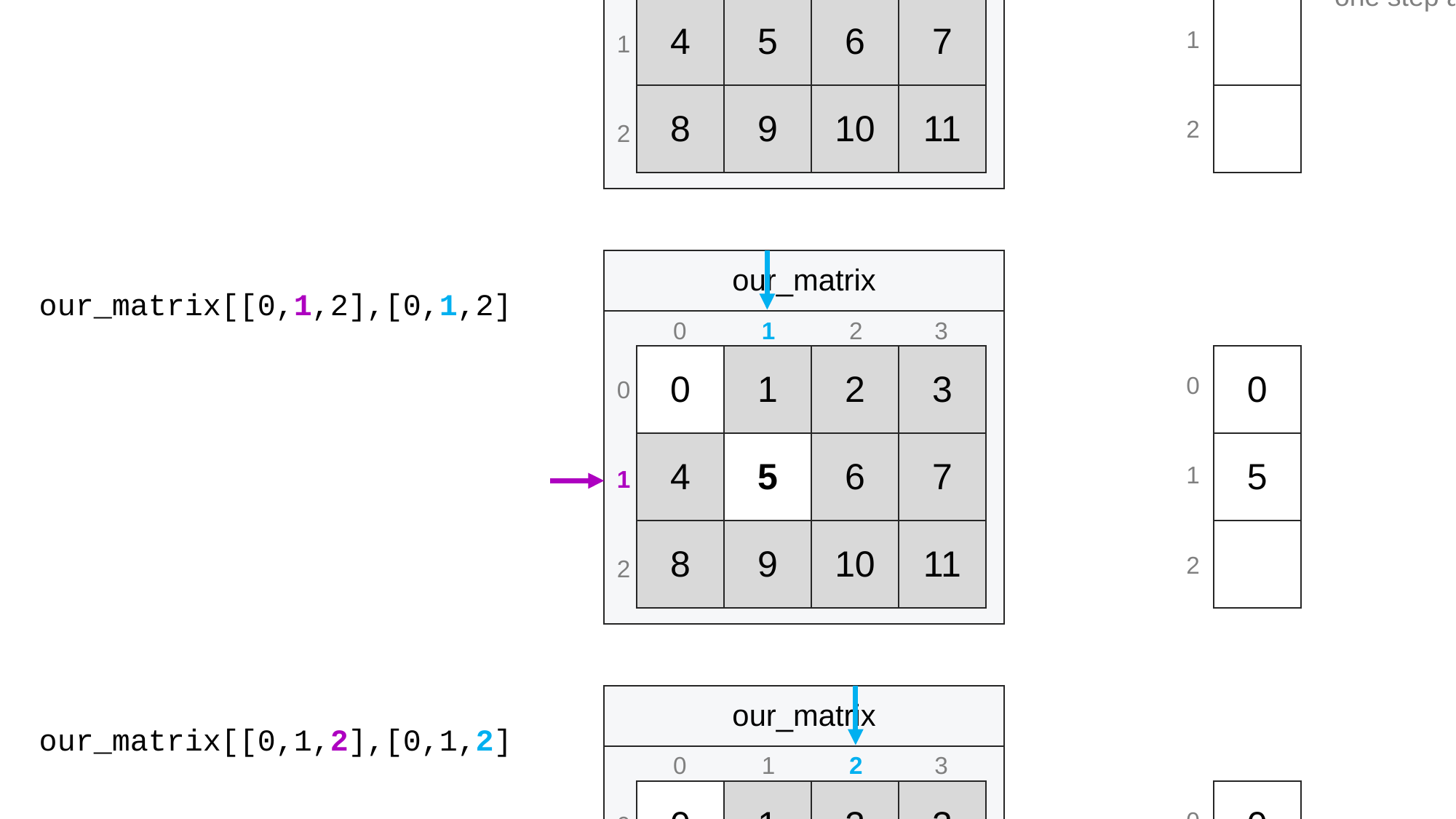

Output array
| our\_matrix |
| --- |
|  |
our_matrix[[0,1,2],[0,1,2]
0
1
2
3
(walking through how it is populated one step at a time)
| 0 | 1 | 2 | 3 |
| --- | --- | --- | --- |
| 4 | 5 | 6 | 7 |
| 8 | 9 | 10 | 11 |
| 0 |
| --- |
|  |
|  |
0
0
1
1
2
2
| our\_matrix |
| --- |
|  |
our_matrix[[0,1,2],[0,1,2]
0
1
2
3
| 0 | 1 | 2 | 3 |
| --- | --- | --- | --- |
| 4 | 5 | 6 | 7 |
| 8 | 9 | 10 | 11 |
| 0 |
| --- |
| 5 |
|  |
0
0
1
1
2
2
| our\_matrix |
| --- |
|  |
our_matrix[[0,1,2],[0,1,2]
0
1
2
3
| 0 | 1 | 2 | 3 |
| --- | --- | --- | --- |
| 4 | 5 | 6 | 7 |
| 8 | 9 | 10 | 11 |
| 0 |
| --- |
| 5 |
| 10 |
0
0
1
1
2
2